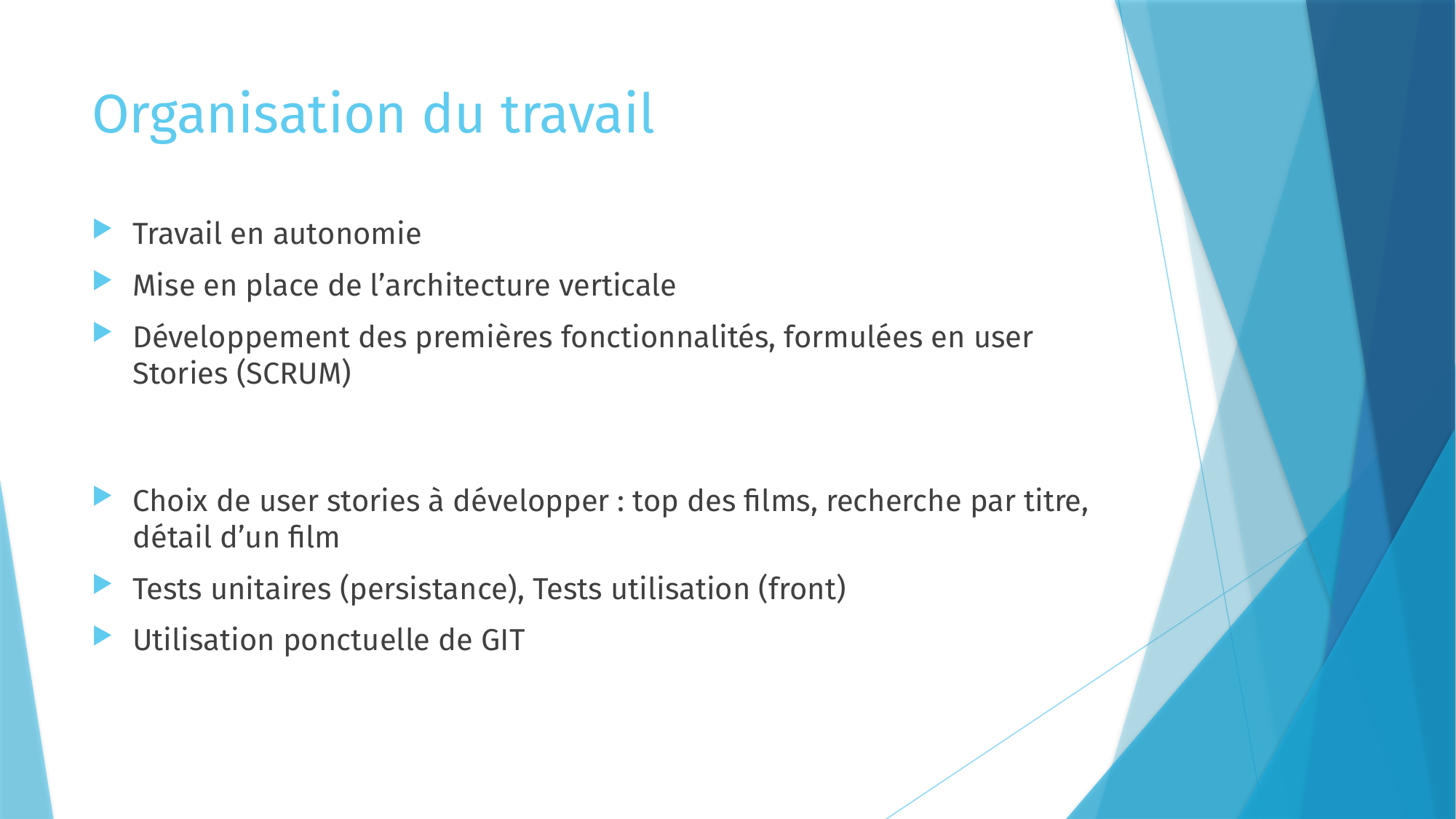

# Organisation du travail
Travail en autonomie
Mise en place de l’architecture verticale
Développement des premières fonctionnalités, formulées en user Stories (SCRUM)

Choix de user stories à développer : top des films, recherche par titre, détail d’un film
Tests unitaires (persistance), Tests utilisation (front)
Utilisation ponctuelle de GIT
8